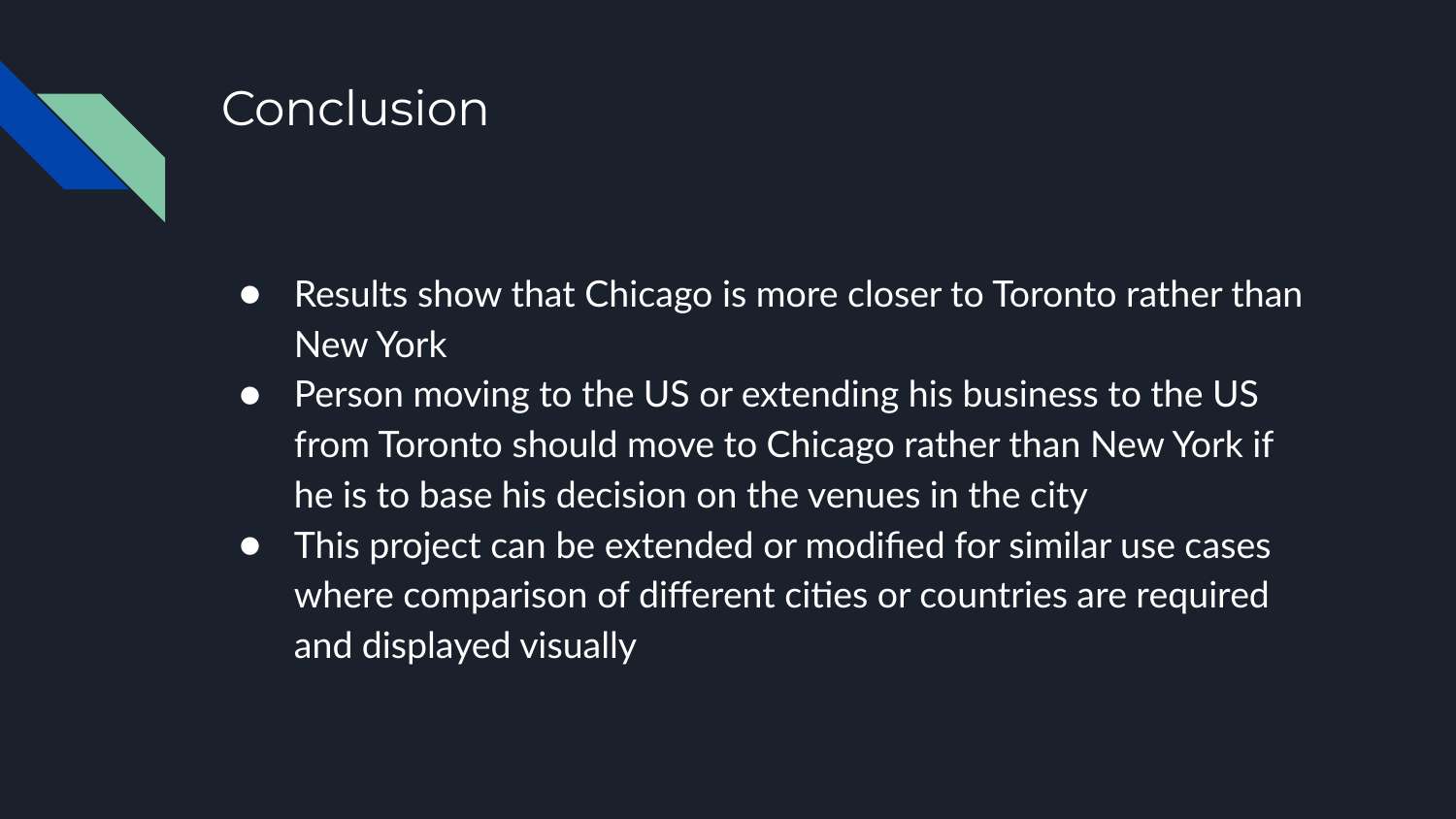

# Conclusion
Results show that Chicago is more closer to Toronto rather than New York
Person moving to the US or extending his business to the US from Toronto should move to Chicago rather than New York if he is to base his decision on the venues in the city
This project can be extended or modified for similar use cases where comparison of different cities or countries are required and displayed visually